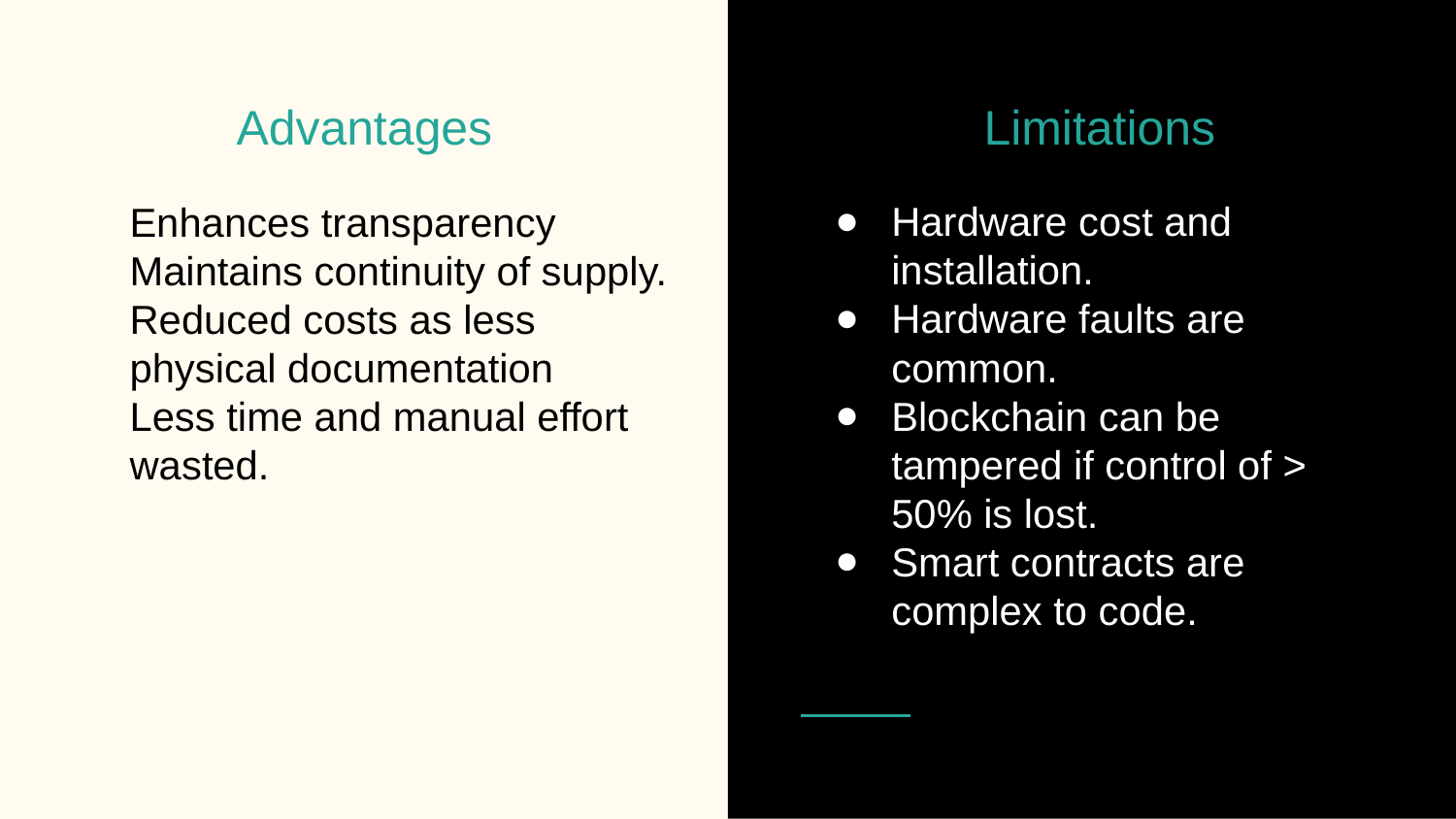

# Advantages
Limitations
Advantages

Enhances transparency
Maintains continuity of supply.
Reduced costs as less physical documentation
Less time and manual effort wasted.

Hardware cost and installation.
Hardware faults are common.
Blockchain can be tampered if control of > 50% is lost.
Smart contracts are complex to code.